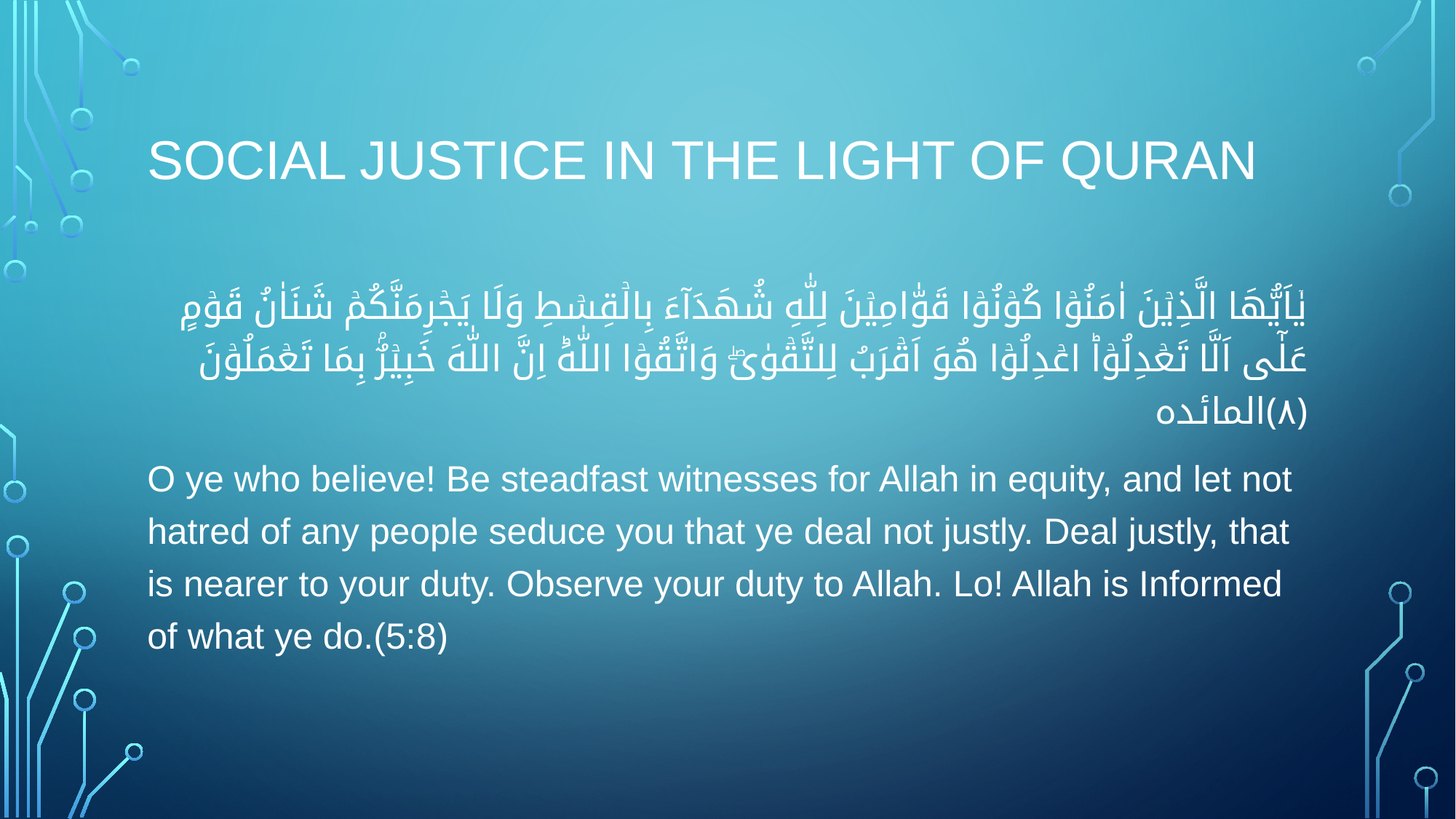

# Social justice in the light of Quran
يٰۤاَيُّهَا الَّذِيۡنَ اٰمَنُوۡا كُوۡنُوۡا قَوّٰامِيۡنَ لِلّٰهِ شُهَدَآءَ بِالۡقِسۡطِ‌ وَلَا يَجۡرِمَنَّكُمۡ شَنَاٰنُ قَوۡمٍ عَلٰٓى اَلَّا تَعۡدِلُوۡاؕ اعۡدِلُوۡا هُوَ اَقۡرَبُ لِلتَّقۡوٰى‌ۖ وَاتَّقُوۡا اللّٰهَ‌ؕ اِنَّ اللّٰهَ خَبِيۡرٌۢ بِمَا تَعۡمَلُوۡنَ‏ ﴿۸﴾المائدہ
O ye who believe! Be steadfast witnesses for Allah in equity, and let not hatred of any people seduce you that ye deal not justly. Deal justly, that is nearer to your duty. Observe your duty to Allah. Lo! Allah is Informed of what ye do.(5:8﴿